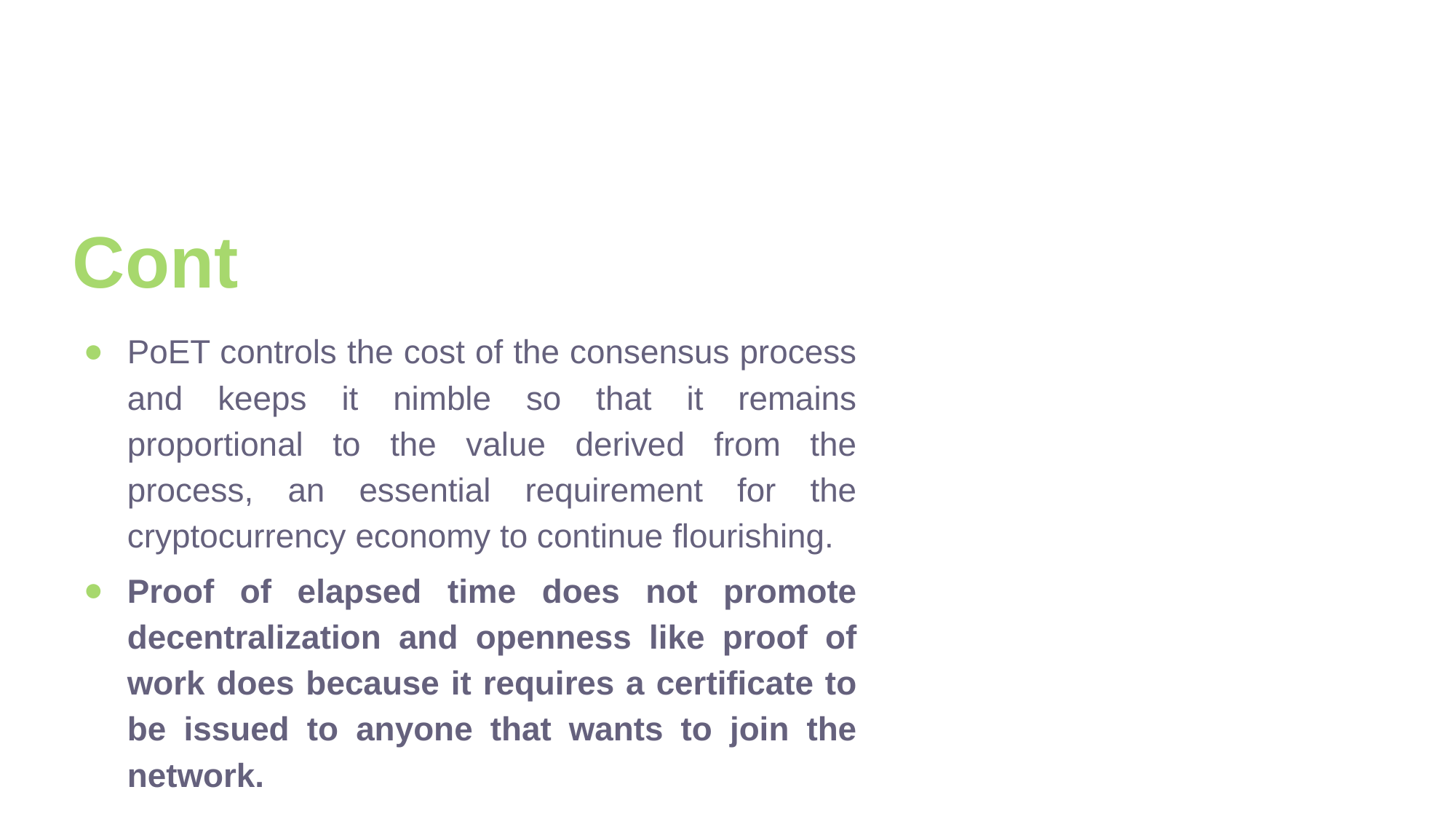

# Cont
PoET controls the cost of the consensus process and keeps it nimble so that it remains proportional to the value derived from the process, an essential requirement for the cryptocurrency economy to continue flourishing.
Proof of elapsed time does not promote decentralization and openness like proof of work does because it requires a certificate to be issued to anyone that wants to join the network.